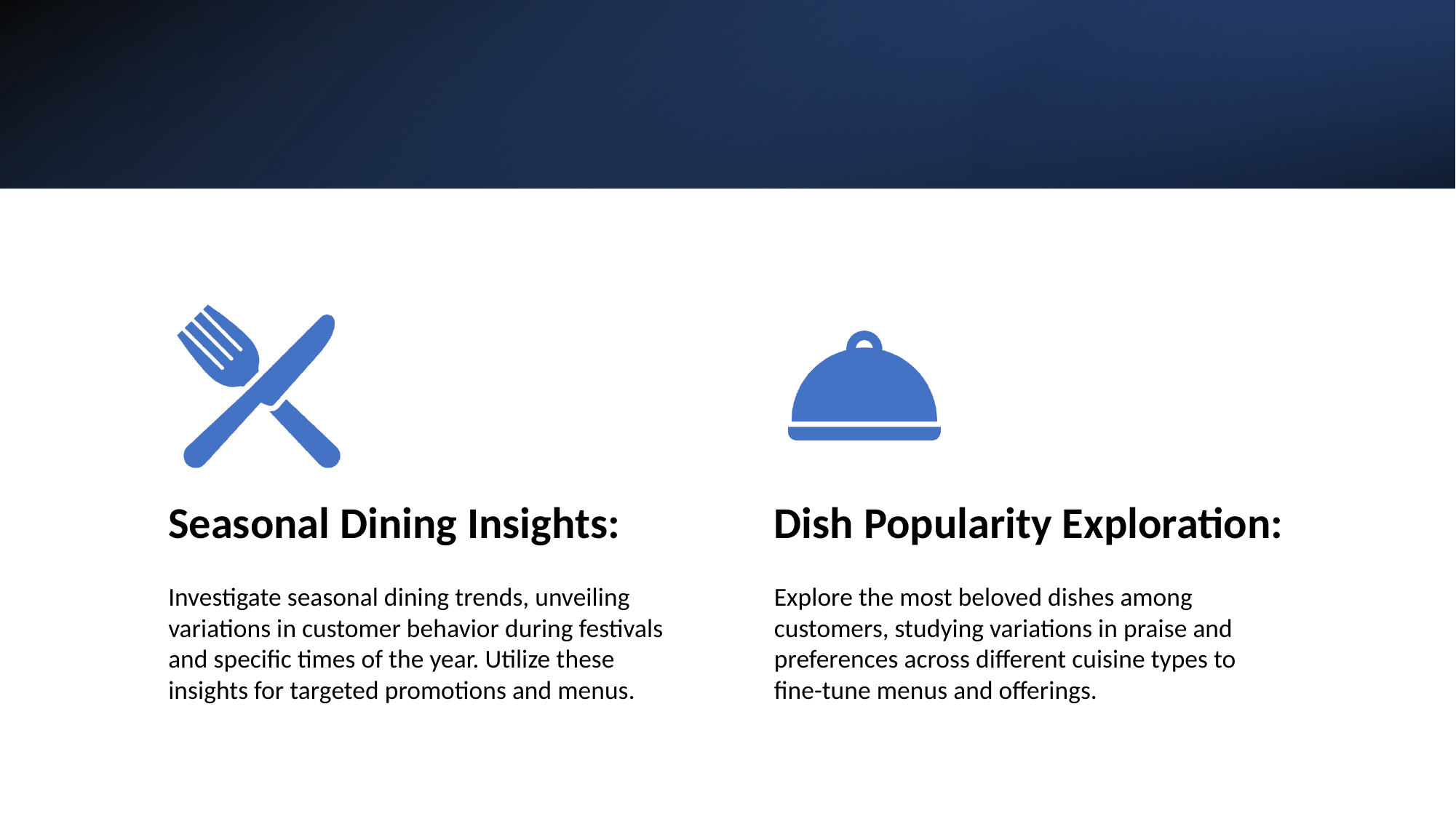

Seasonal Dining Insights:
Investigate seasonal dining trends, unveiling variations in customer behavior during festivals and specific times of the year. Utilize these insights for targeted promotions and menus.
Dish Popularity Exploration:
Explore the most beloved dishes among customers, studying variations in praise and preferences across different cuisine types to fine-tune menus and offerings.